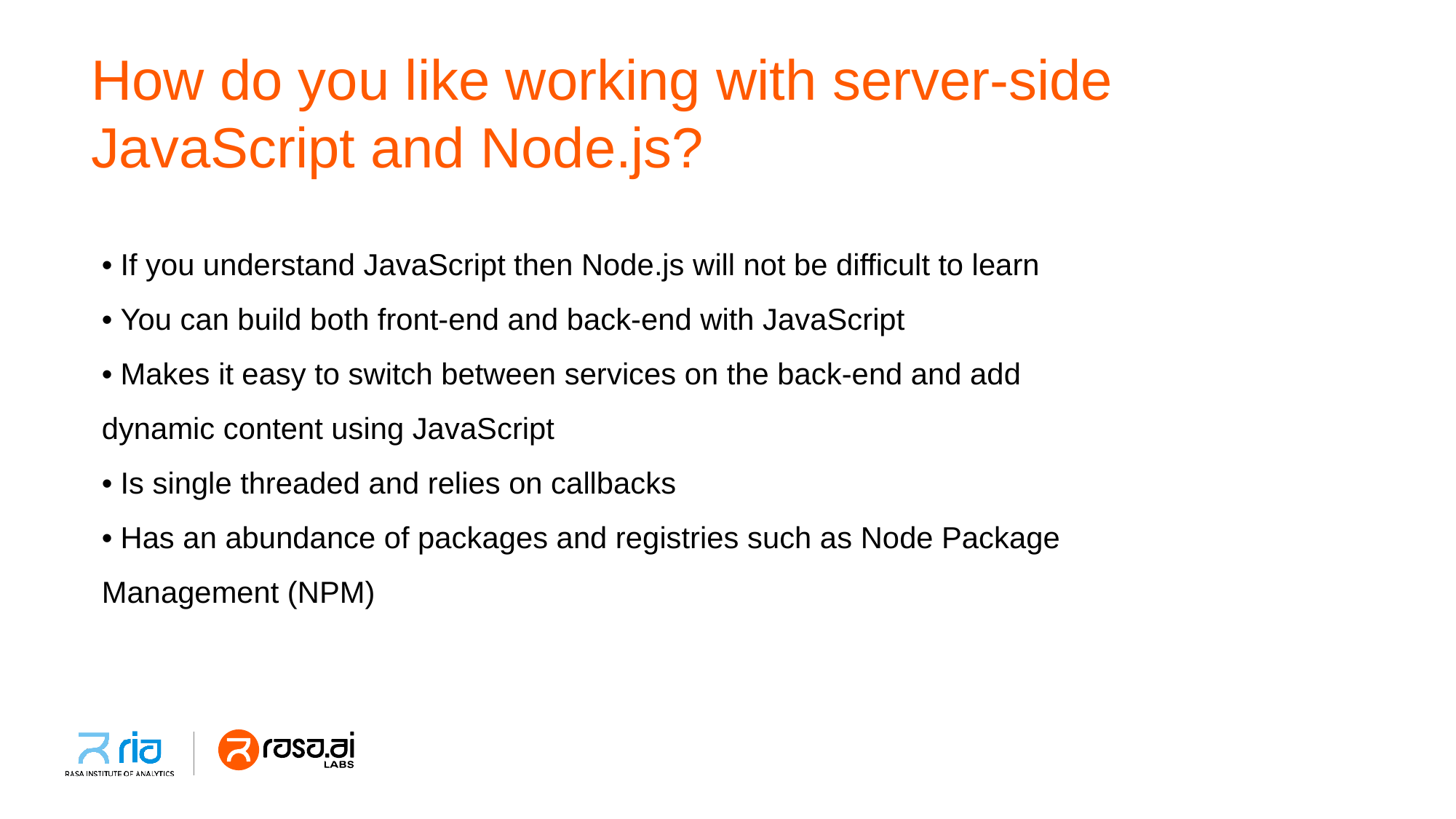

# How do you like working with server-side JavaScript and Node.js?
• If you understand JavaScript then Node.js will not be difficult to learn
• You can build both front-end and back-end with JavaScript
• Makes it easy to switch between services on the back-end and add dynamic content using JavaScript
• Is single threaded and relies on callbacks
• Has an abundance of packages and registries such as Node Package Management (NPM)